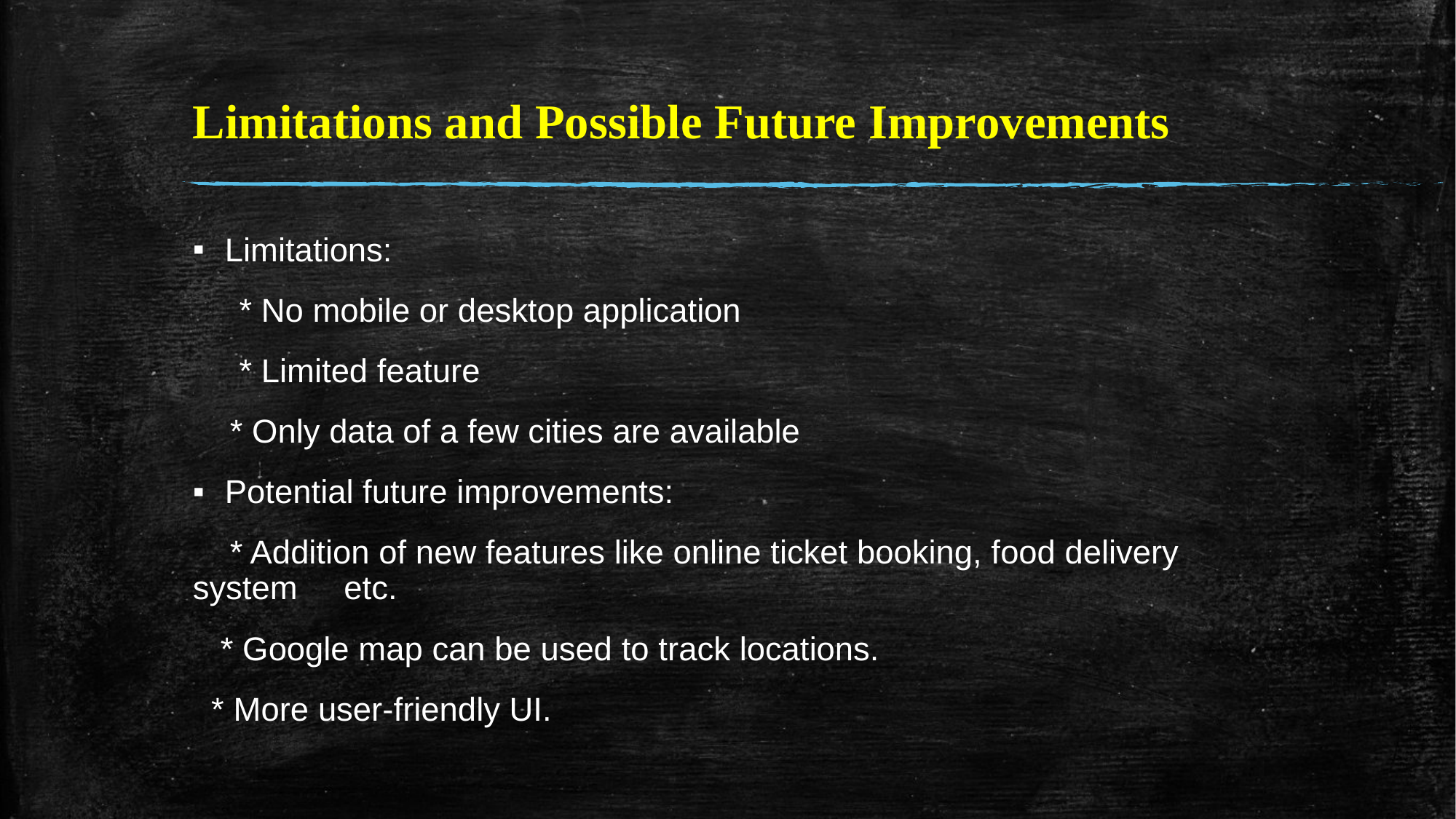

# Limitations and Possible Future Improvements
Limitations:
     * No mobile or desktop application
     * Limited feature
    * Only data of a few cities are available
Potential future improvements:
    * Addition of new features like online ticket booking, food delivery system     etc.
   * Google map can be used to track locations.
  * More user-friendly UI.